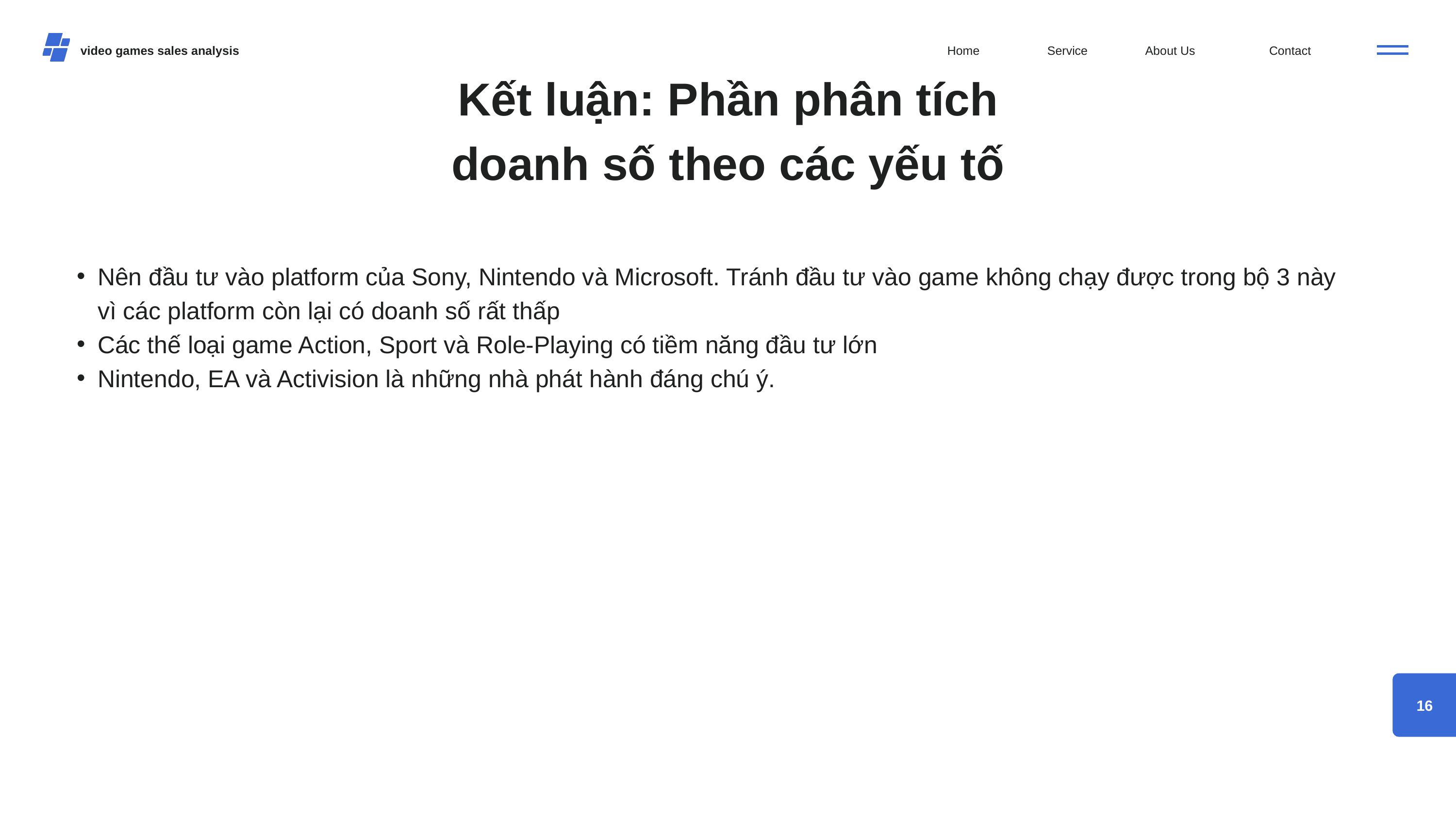

video games sales analysis
Home
Service
About Us
Contact

Kết luận: Phần phân tích doanh số theo các yếu tố
Nên đầu tư vào platform của Sony, Nintendo và Microsoft. Tránh đầu tư vào game không chạy được trong bộ 3 này vì các platform còn lại có doanh số rất thấp
Các thế loại game Action, Sport và Role-Playing có tiềm năng đầu tư lớn
Nintendo, EA và Activision là những nhà phát hành đáng chú ý.

16